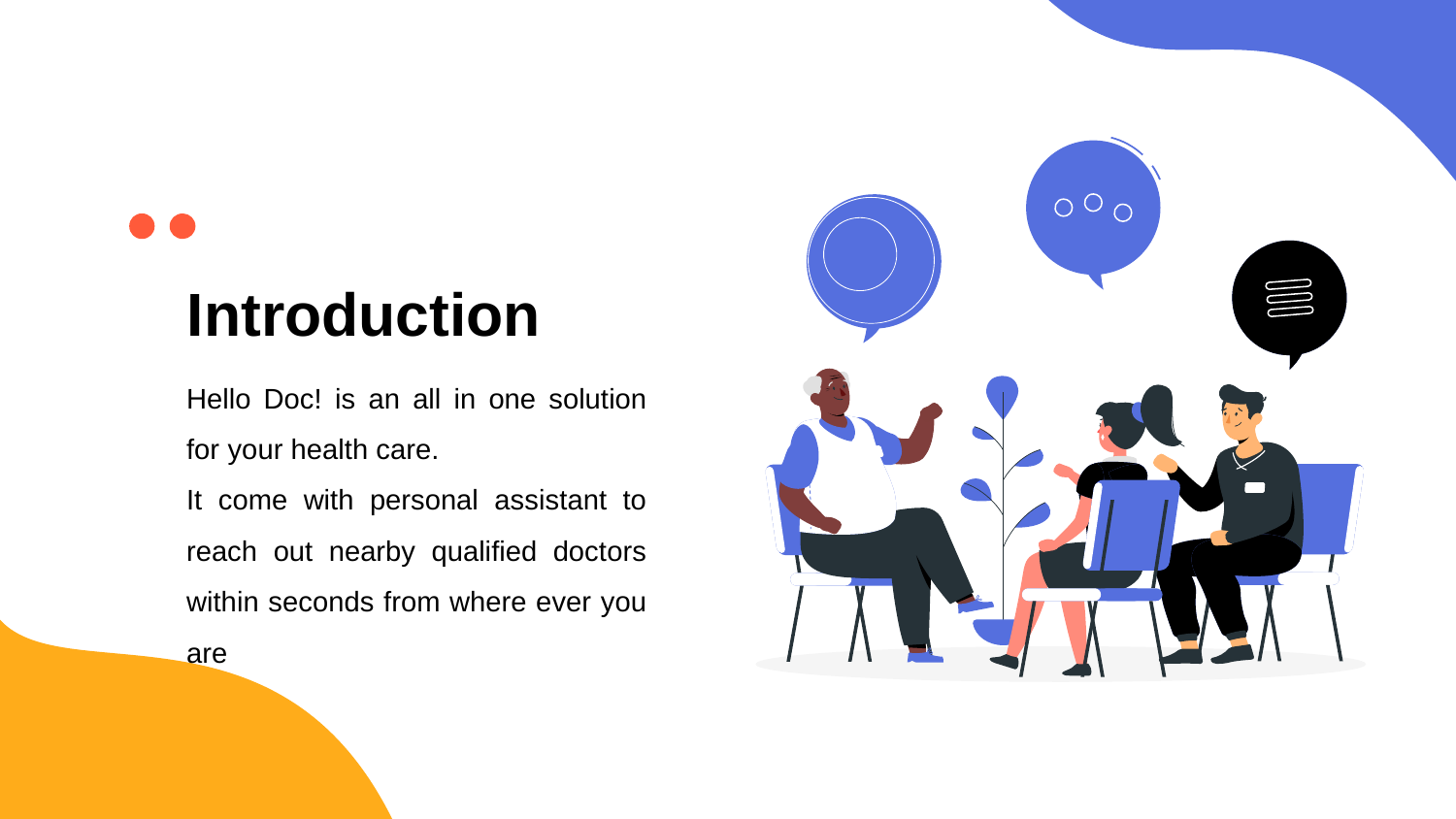

# Introduction
Hello Doc! is an all in one solution for your health care.
It come with personal assistant to reach out nearby qualified doctors within seconds from where ever you are